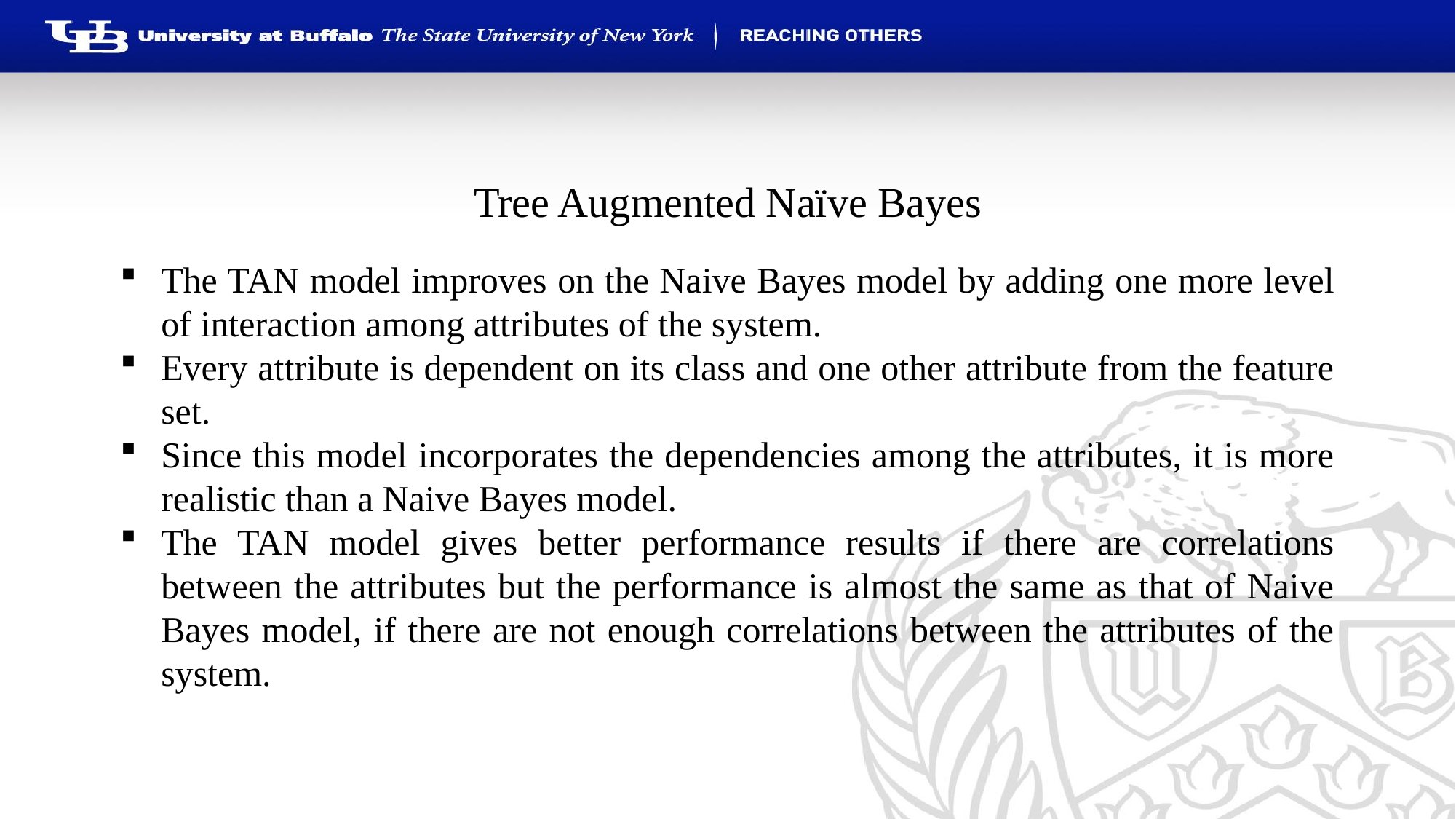

# Tree Augmented Naïve Bayes
The TAN model improves on the Naive Bayes model by adding one more level of interaction among attributes of the system.
Every attribute is dependent on its class and one other attribute from the feature set.
Since this model incorporates the dependencies among the attributes, it is more realistic than a Naive Bayes model.
The TAN model gives better performance results if there are correlations between the attributes but the performance is almost the same as that of Naive Bayes model, if there are not enough correlations between the attributes of the system.